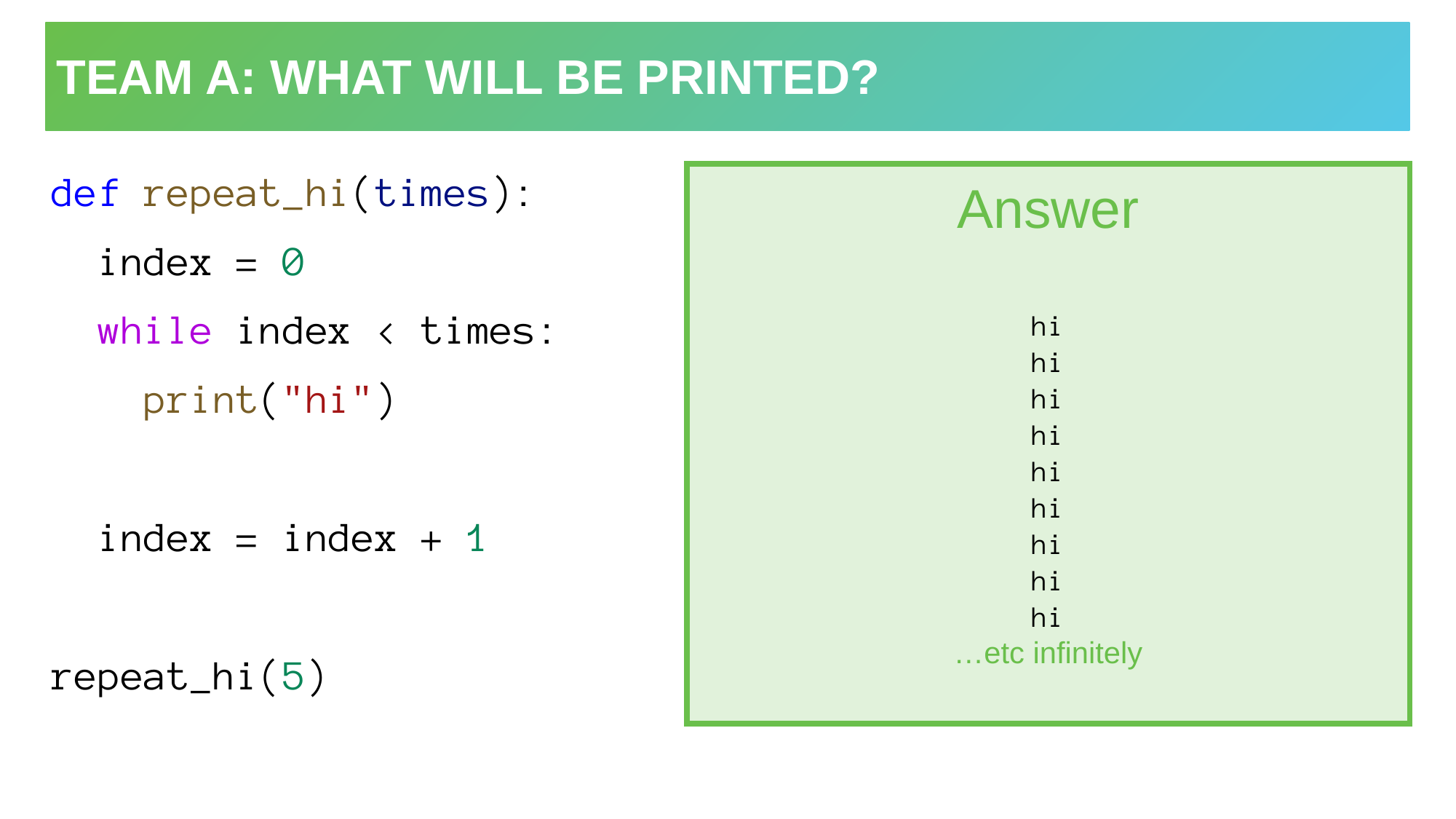

# TEAM A: What will Be Printed?
def repeat_hi(times):
  index = 0
  while index < times:
    print("hi")

  index = index + 1

repeat_hi(5)

Answer

hi
hi
hi
hi
hi
hi
hi
hi
hi
…etc infinitely